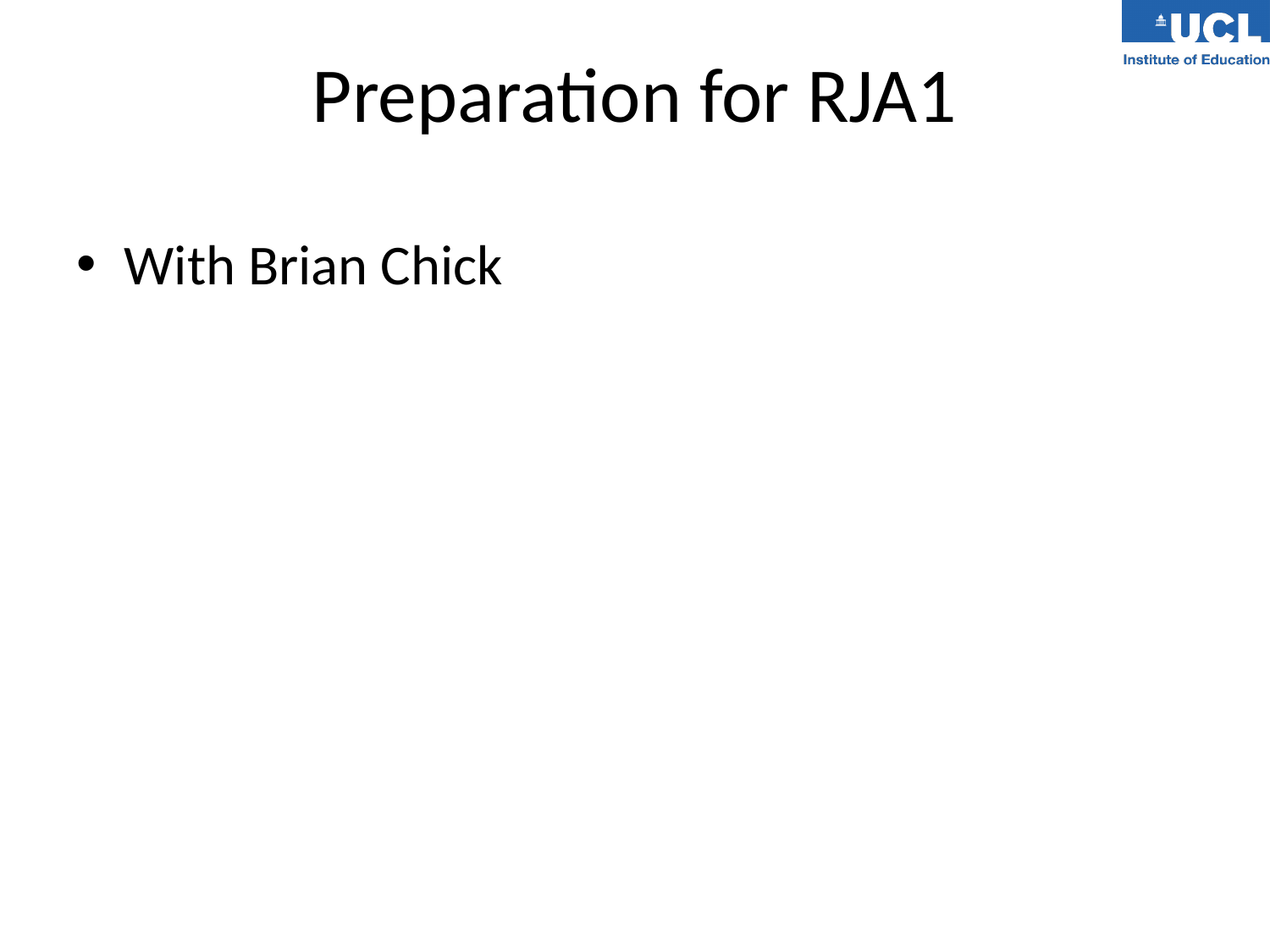

# Preparation for RJA1
With Brian Chick